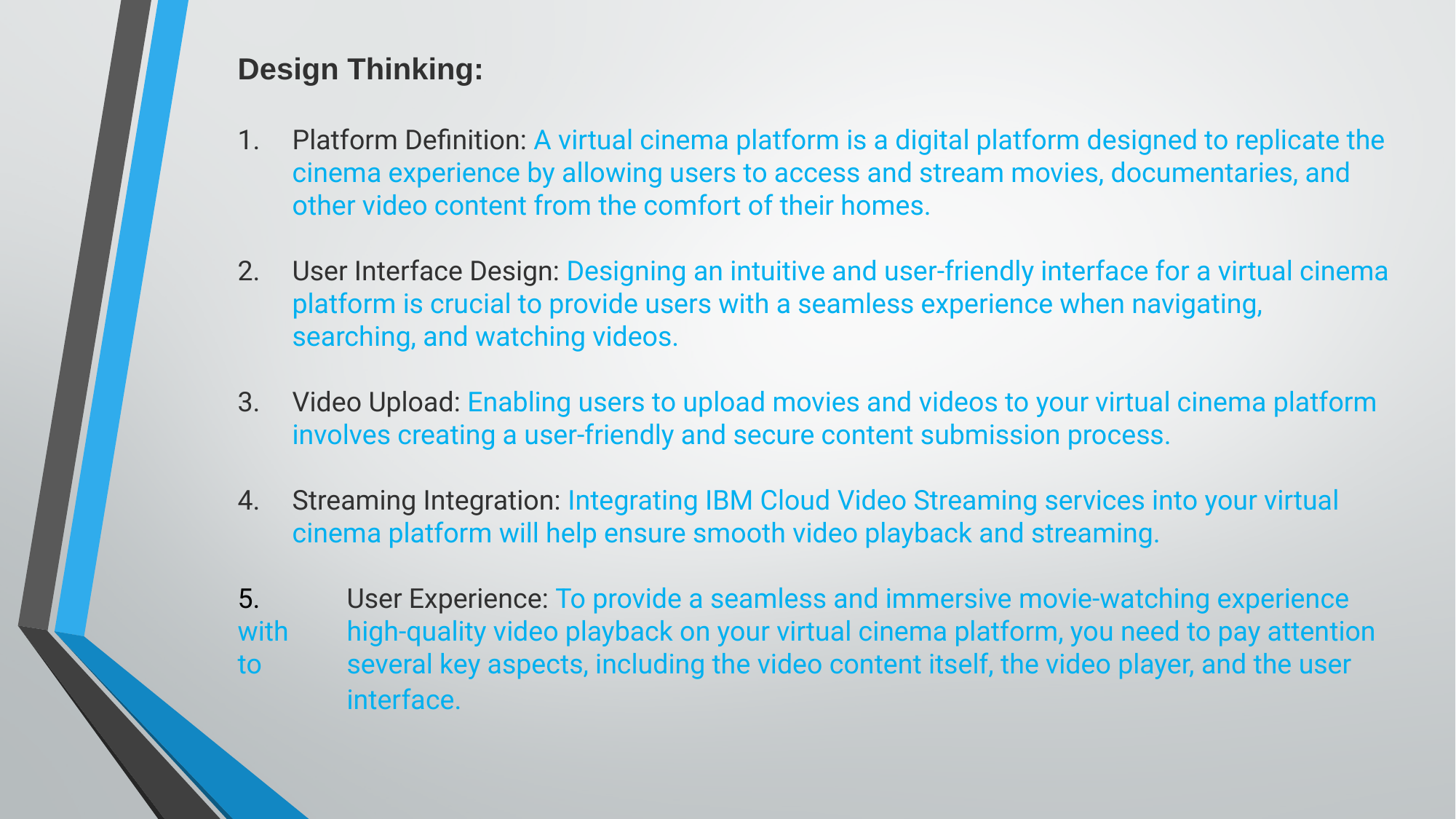

Design Thinking:

Platform Definition: A virtual cinema platform is a digital platform designed to replicate the cinema experience by allowing users to access and stream movies, documentaries, and other video content from the comfort of their homes.

User Interface Design: Designing an intuitive and user-friendly interface for a virtual cinema platform is crucial to provide users with a seamless experience when navigating, searching, and watching videos.

Video Upload: Enabling users to upload movies and videos to your virtual cinema platform involves creating a user-friendly and secure content submission process.

Streaming Integration: Integrating IBM Cloud Video Streaming services into your virtual cinema platform will help ensure smooth video playback and streaming.

5.	User Experience: To provide a seamless and immersive movie-watching experience with 	high-quality video playback on your virtual cinema platform, you need to pay attention to 	several key aspects, including the video content itself, the video player, and the user 	interface.